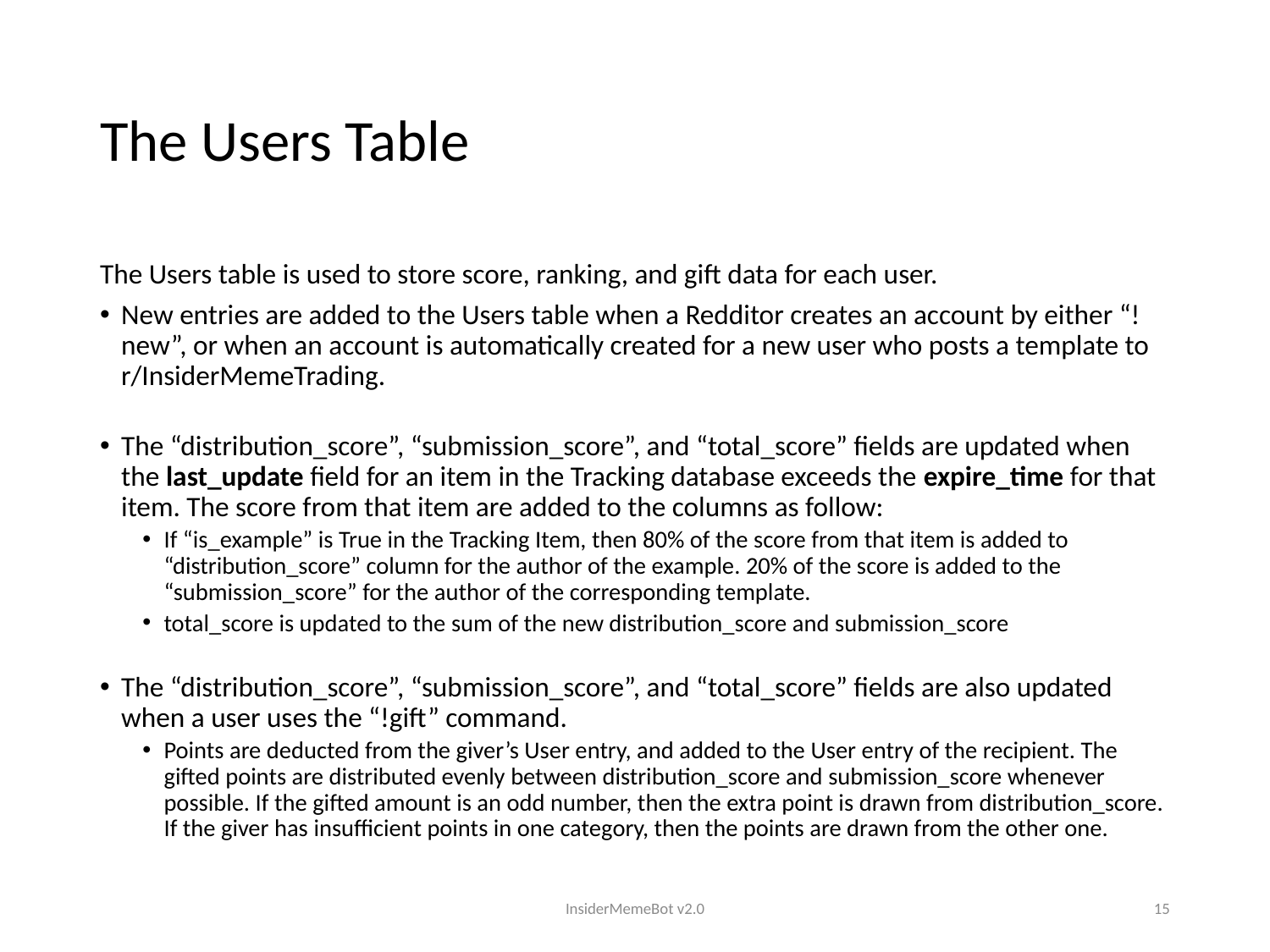

# The Users Table
The Users table is used to store score, ranking, and gift data for each user.
New entries are added to the Users table when a Redditor creates an account by either “!new”, or when an account is automatically created for a new user who posts a template to r/InsiderMemeTrading.
The “distribution_score”, “submission_score”, and “total_score” fields are updated when the last_update field for an item in the Tracking database exceeds the expire_time for that item. The score from that item are added to the columns as follow:
If “is_example” is True in the Tracking Item, then 80% of the score from that item is added to “distribution_score” column for the author of the example. 20% of the score is added to the “submission_score” for the author of the corresponding template.
total_score is updated to the sum of the new distribution_score and submission_score
The “distribution_score”, “submission_score”, and “total_score” fields are also updated when a user uses the “!gift” command.
Points are deducted from the giver’s User entry, and added to the User entry of the recipient. The gifted points are distributed evenly between distribution_score and submission_score whenever possible. If the gifted amount is an odd number, then the extra point is drawn from distribution_score. If the giver has insufficient points in one category, then the points are drawn from the other one.

InsiderMemeBot v2.0
15